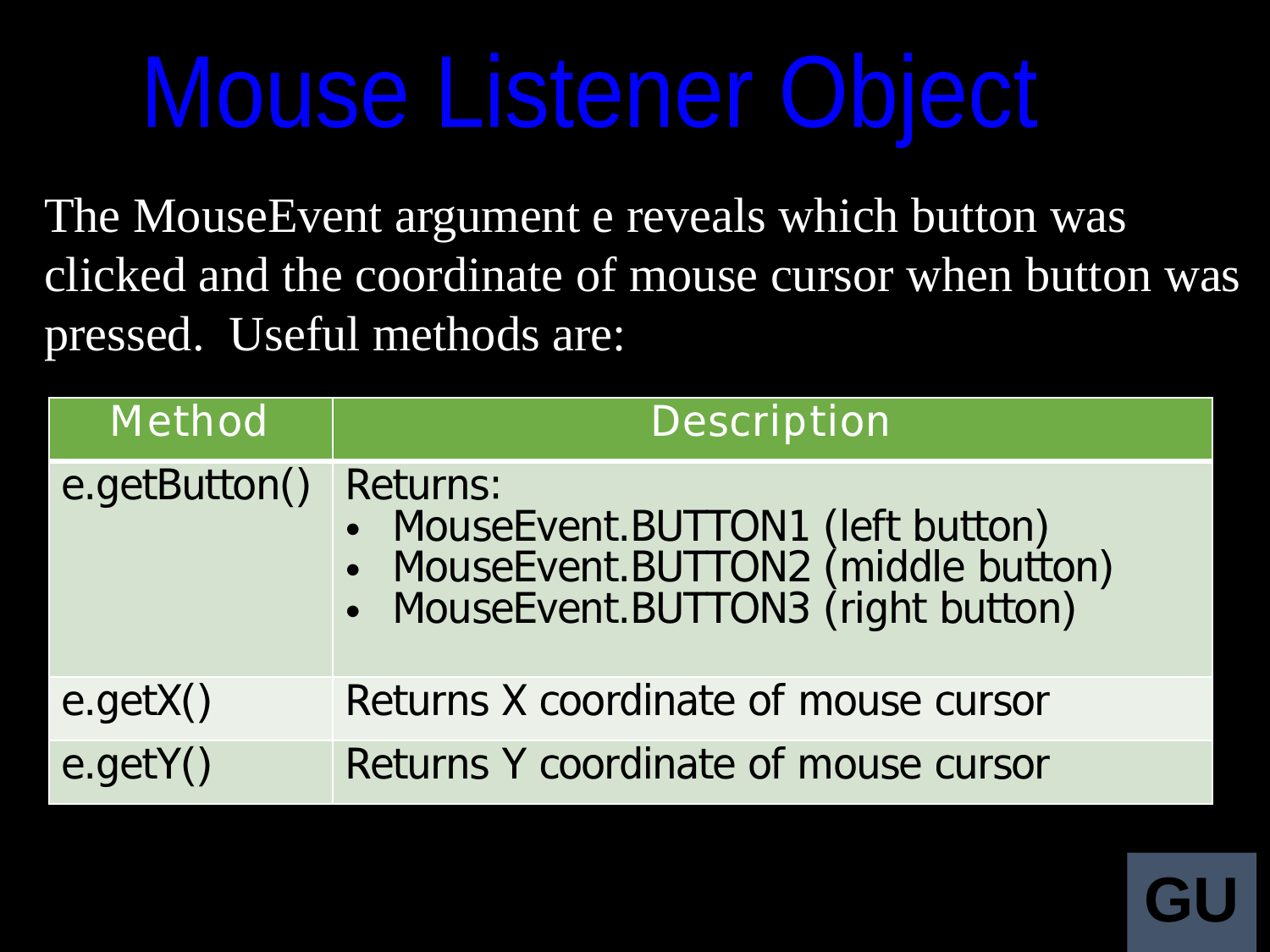

Mouse Listener Object
The MouseEvent argument e reveals which button was clicked and the coordinate of mouse cursor when button was pressed.  Useful methods are:

| Method | Description |
| --- | --- |
| e.getButton() | Returns: MouseEvent.BUTTON1 (left button) MouseEvent.BUTTON2 (middle button) MouseEvent.BUTTON3 (right button) |
| e.getX() | Returns X coordinate of mouse cursor |
| e.getY() | Returns Y coordinate of mouse cursor |